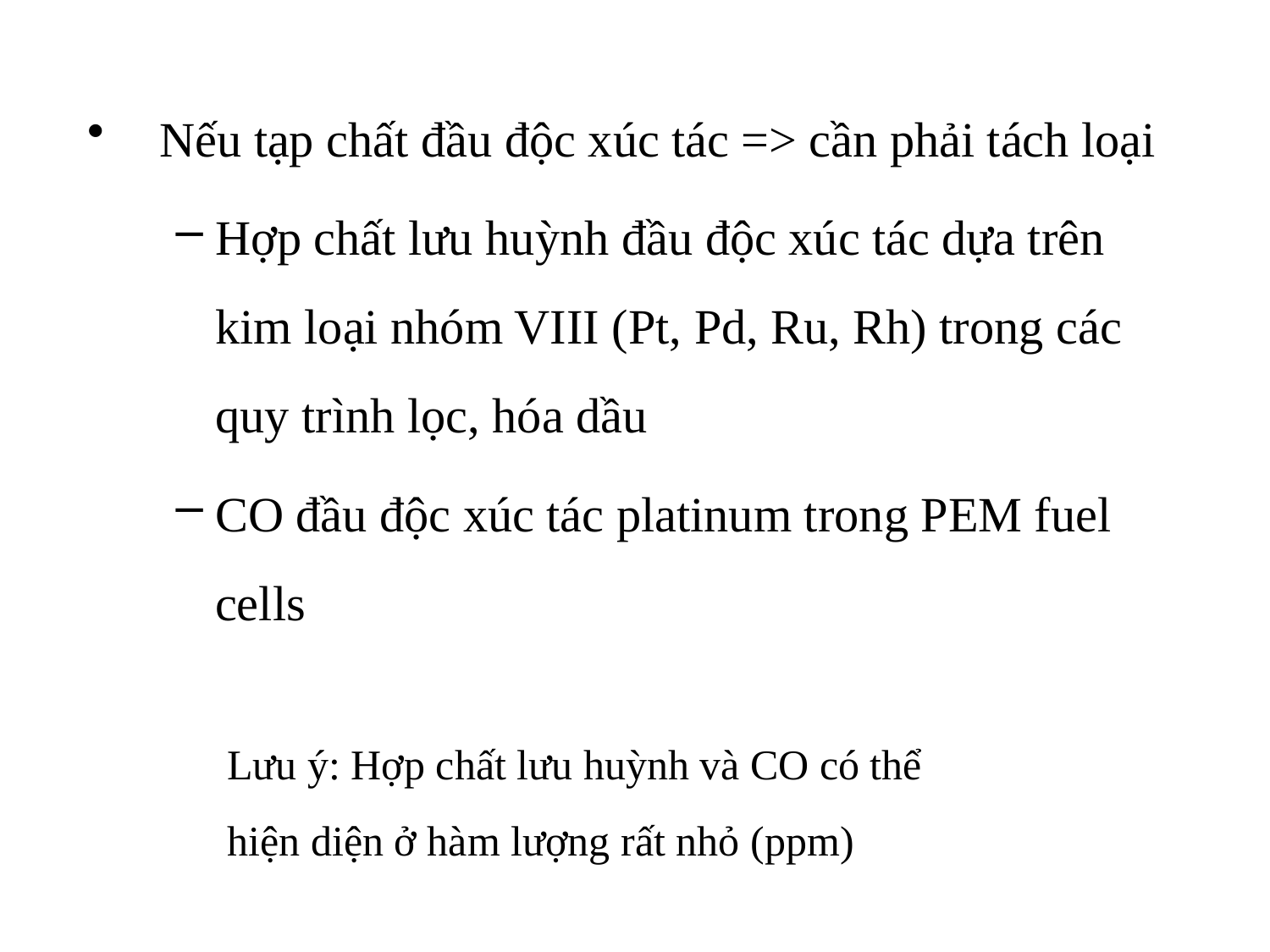

Nếu tạp chất đầu độc xúc tác => cần phải tách loại
Hợp chất lưu huỳnh đầu độc xúc tác dựa trên kim loại nhóm VIII (Pt, Pd, Ru, Rh) trong các quy trình lọc, hóa dầu
CO đầu độc xúc tác platinum trong PEM fuel cells
Lưu ý: Hợp chất lưu huỳnh và CO có thể hiện diện ở hàm lượng rất nhỏ (ppm)